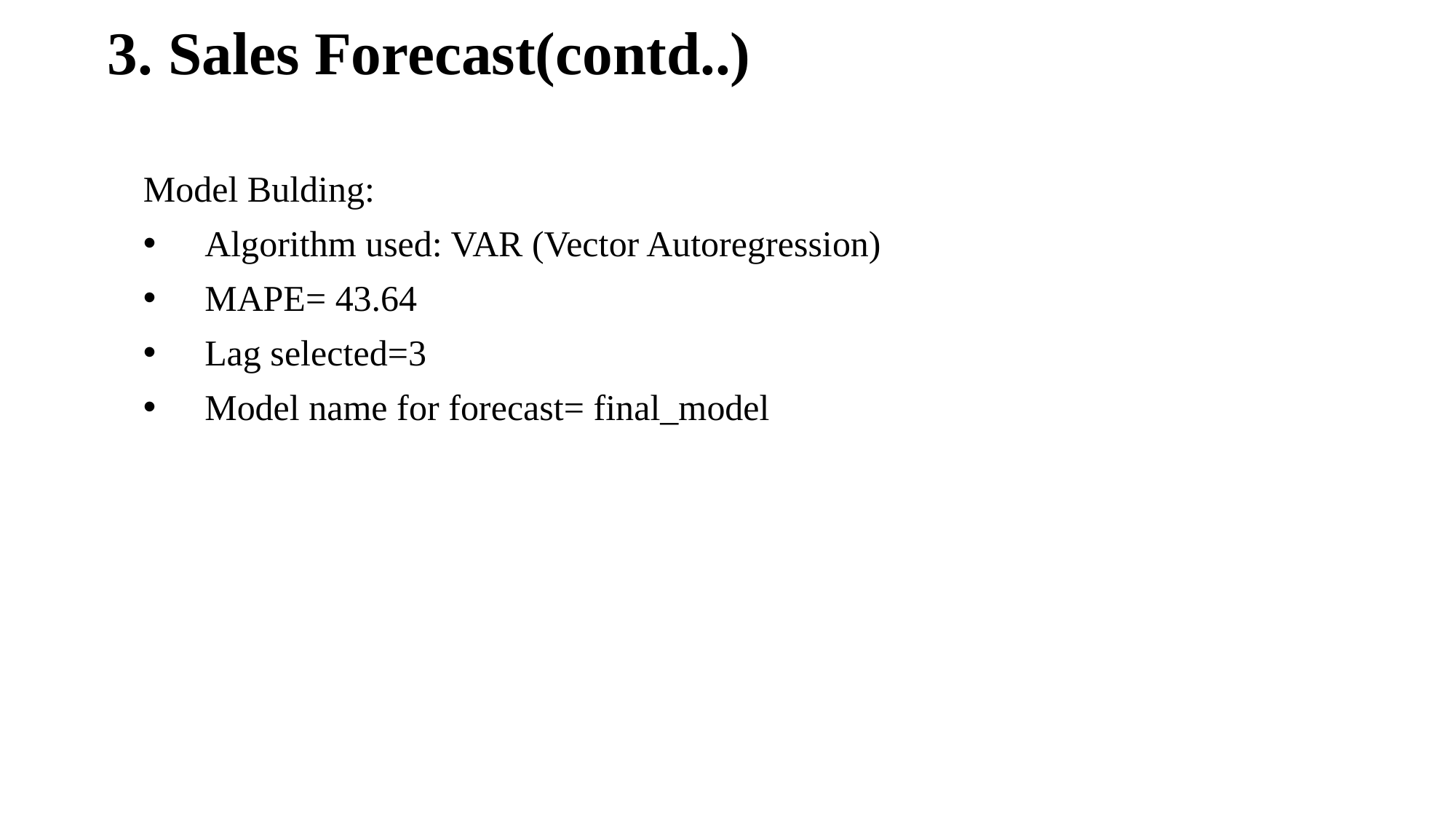

# 3. Sales Forecast(contd..)
Model Bulding:
Algorithm used: VAR (Vector Autoregression)
MAPE= 43.64
Lag selected=3
Model name for forecast= final_model